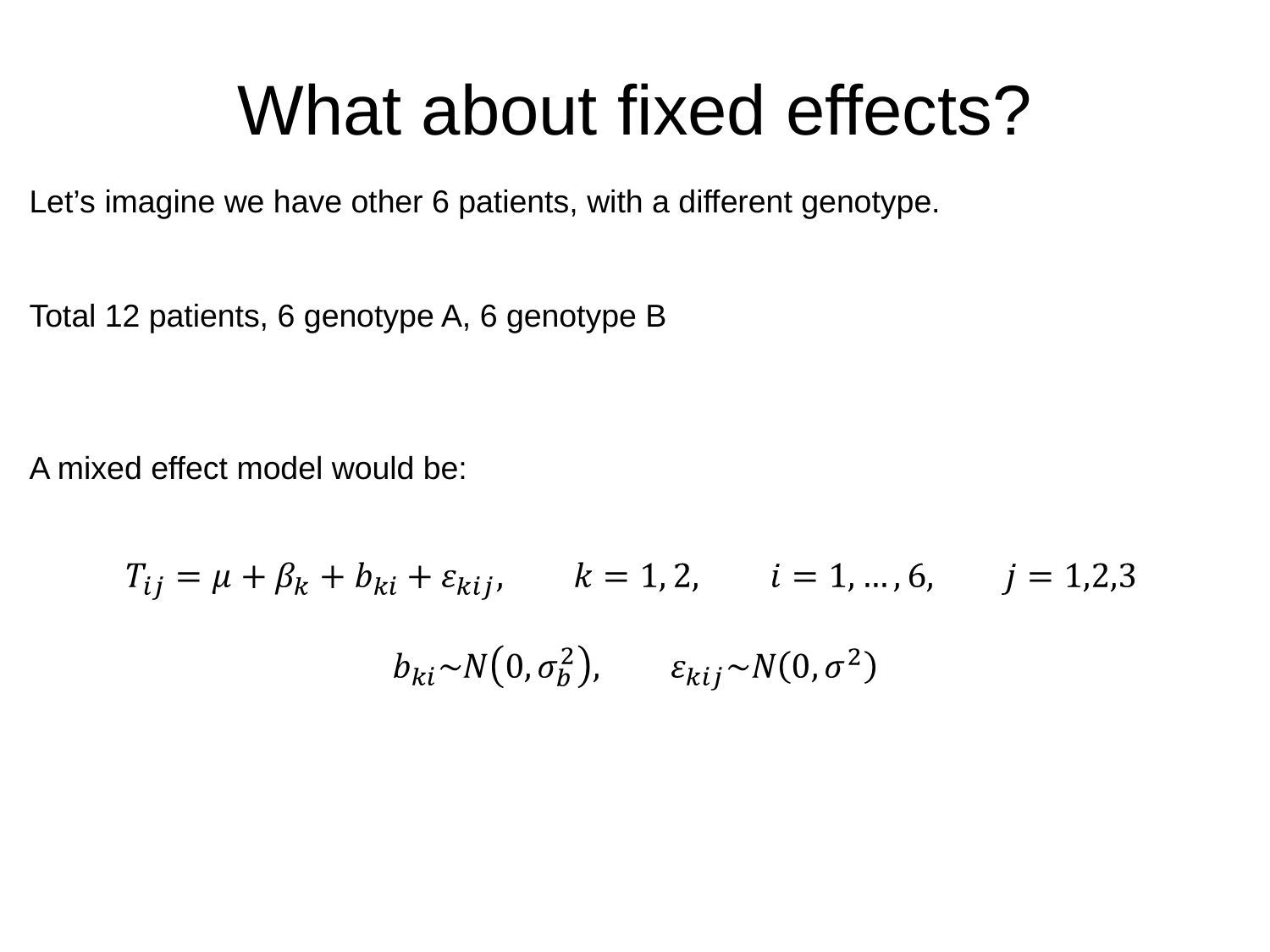

What about fixed effects?
Let’s imagine we have other 6 patients, with a different genotype.

Total 12 patients, 6 genotype A, 6 genotype B

A mixed effect model would be: